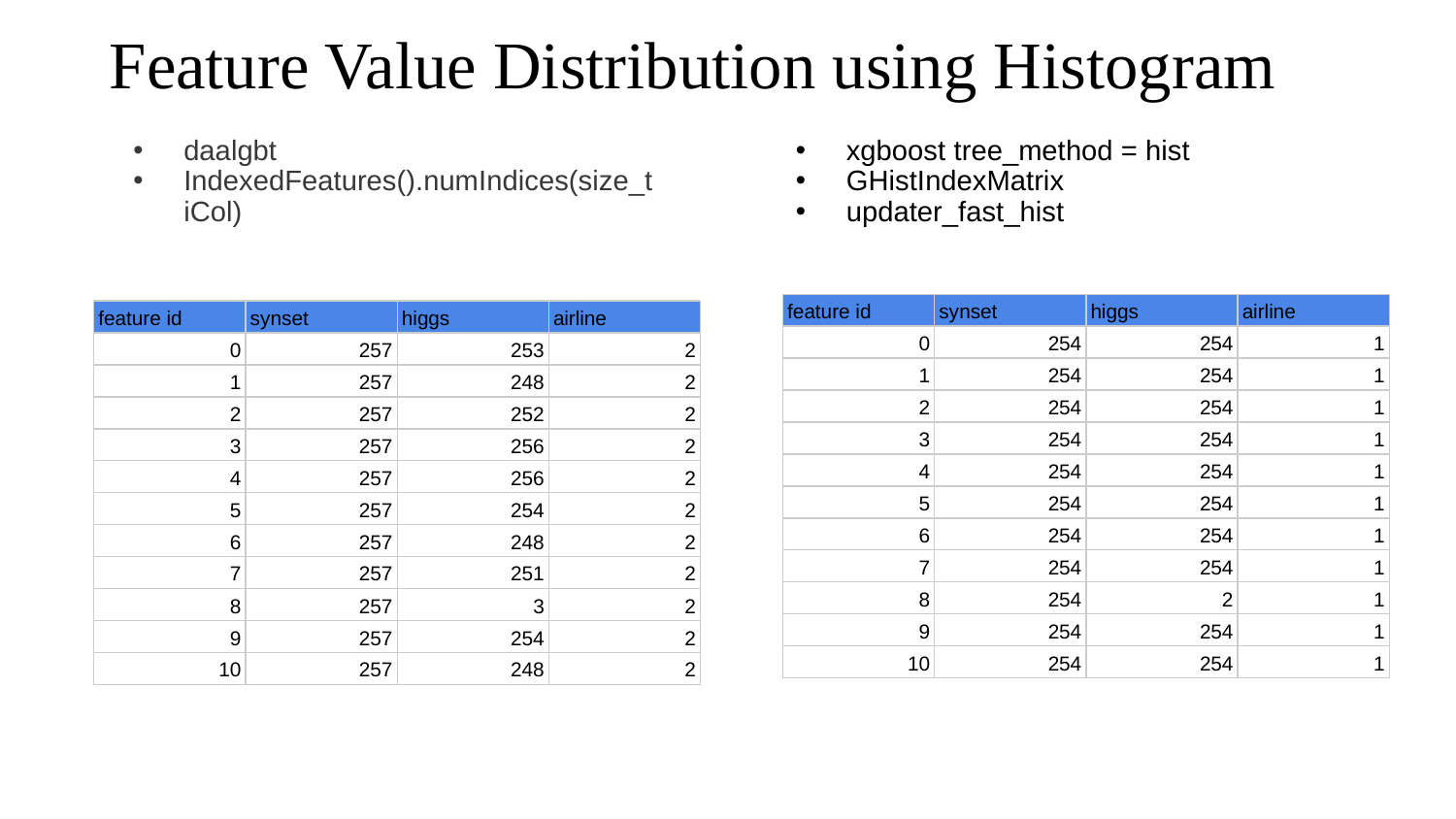

# Feature Value Distribution using Histogram
daalgbt
IndexedFeatures().numIndices(size_t iCol)

xgboost tree_method = hist
GHistIndexMatrix
updater_fast_hist
| feature id | synset | higgs | airline |
| --- | --- | --- | --- |
| 0 | 254 | 254 | 1 |
| 1 | 254 | 254 | 1 |
| 2 | 254 | 254 | 1 |
| 3 | 254 | 254 | 1 |
| 4 | 254 | 254 | 1 |
| 5 | 254 | 254 | 1 |
| 6 | 254 | 254 | 1 |
| 7 | 254 | 254 | 1 |
| 8 | 254 | 2 | 1 |
| 9 | 254 | 254 | 1 |
| 10 | 254 | 254 | 1 |
| feature id | synset | higgs | airline |
| --- | --- | --- | --- |
| 0 | 257 | 253 | 2 |
| 1 | 257 | 248 | 2 |
| 2 | 257 | 252 | 2 |
| 3 | 257 | 256 | 2 |
| 4 | 257 | 256 | 2 |
| 5 | 257 | 254 | 2 |
| 6 | 257 | 248 | 2 |
| 7 | 257 | 251 | 2 |
| 8 | 257 | 3 | 2 |
| 9 | 257 | 254 | 2 |
| 10 | 257 | 248 | 2 |